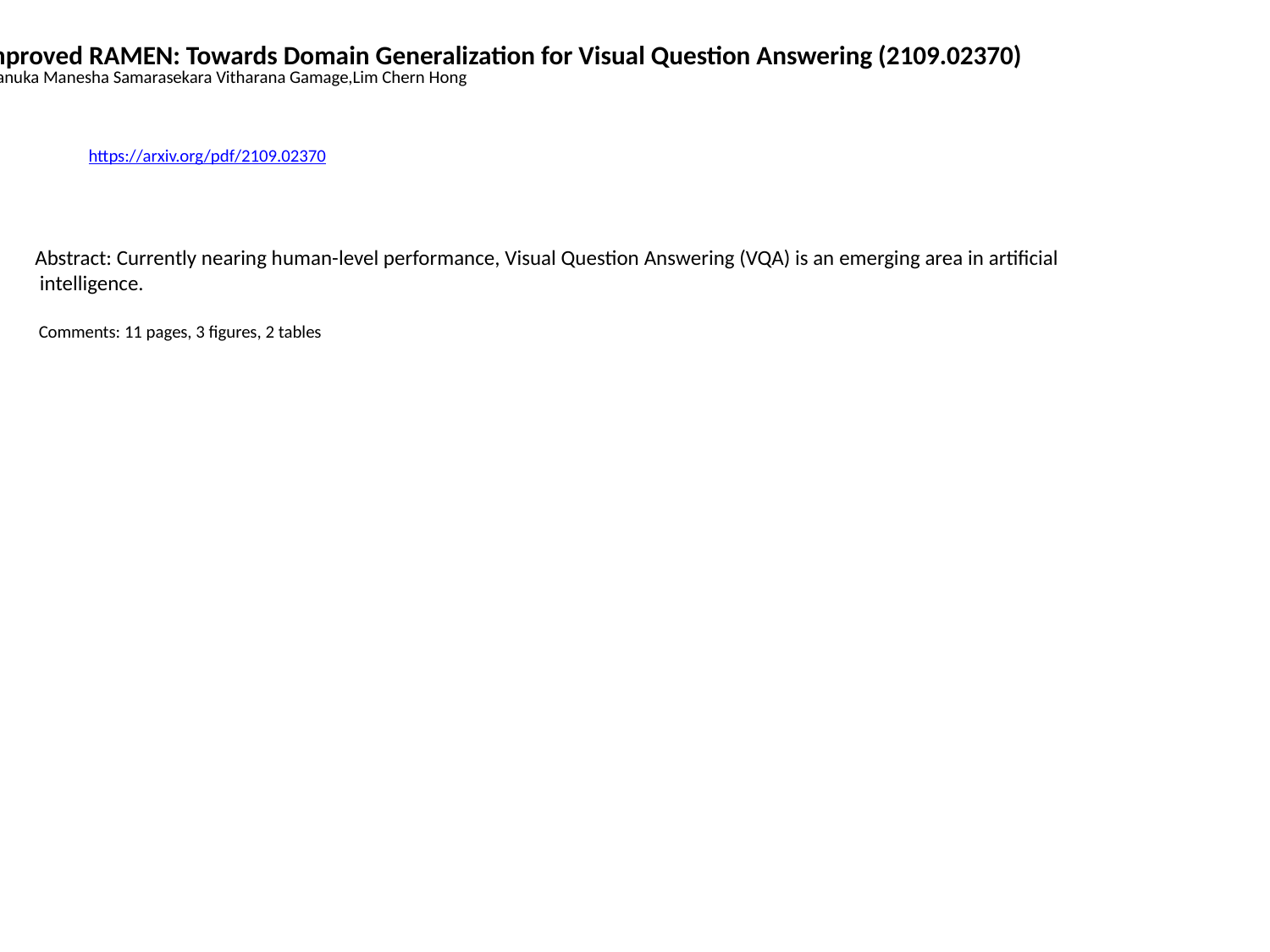

Improved RAMEN: Towards Domain Generalization for Visual Question Answering (2109.02370)
Bhanuka Manesha Samarasekara Vitharana Gamage,Lim Chern Hong

https://arxiv.org/pdf/2109.02370

Abstract: Currently nearing human-level performance, Visual Question Answering (VQA) is an emerging area in artificial
 intelligence.
 Comments: 11 pages, 3 figures, 2 tables